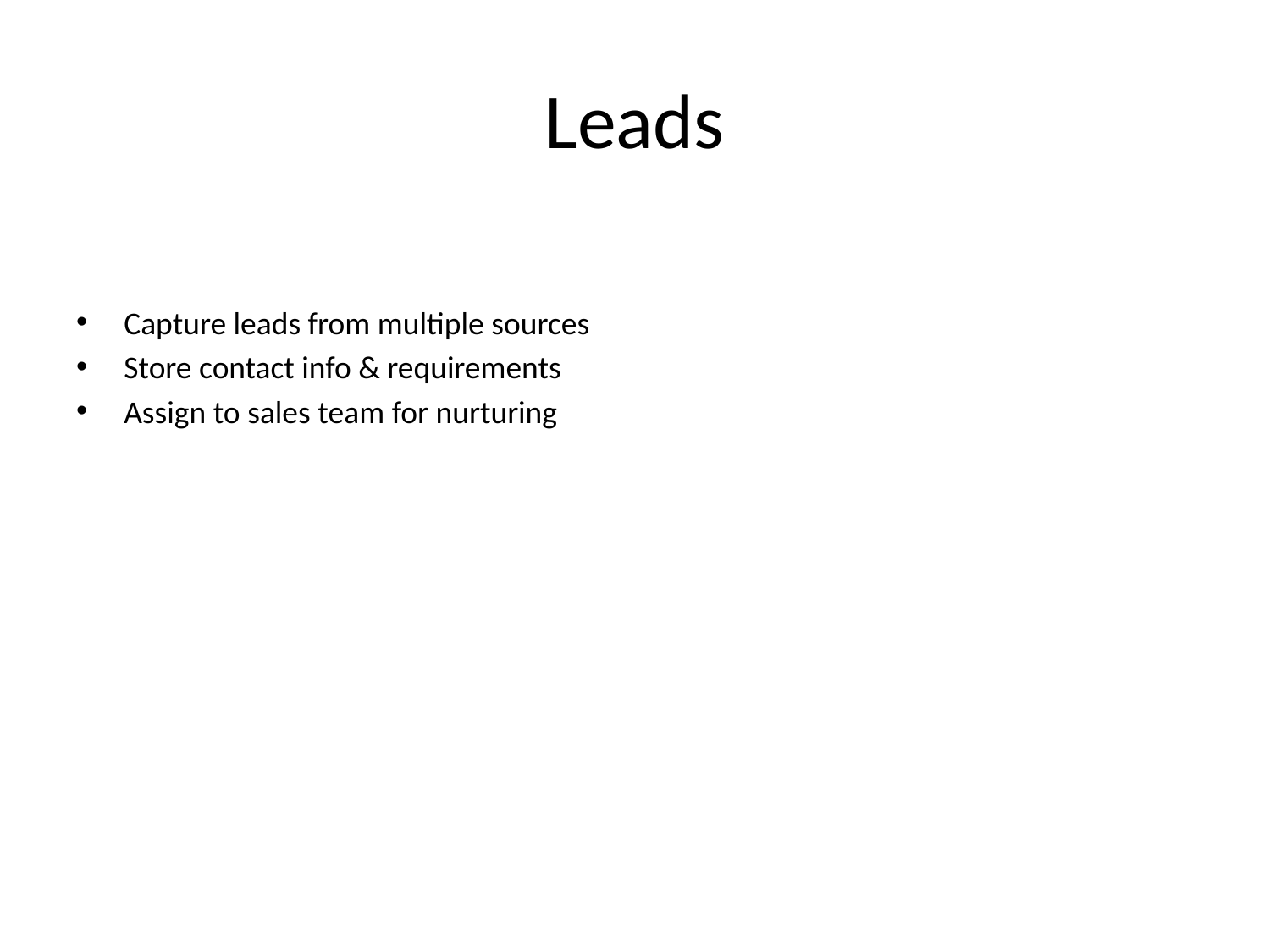

# Leads

Capture leads from multiple sources
Store contact info & requirements
Assign to sales team for nurturing